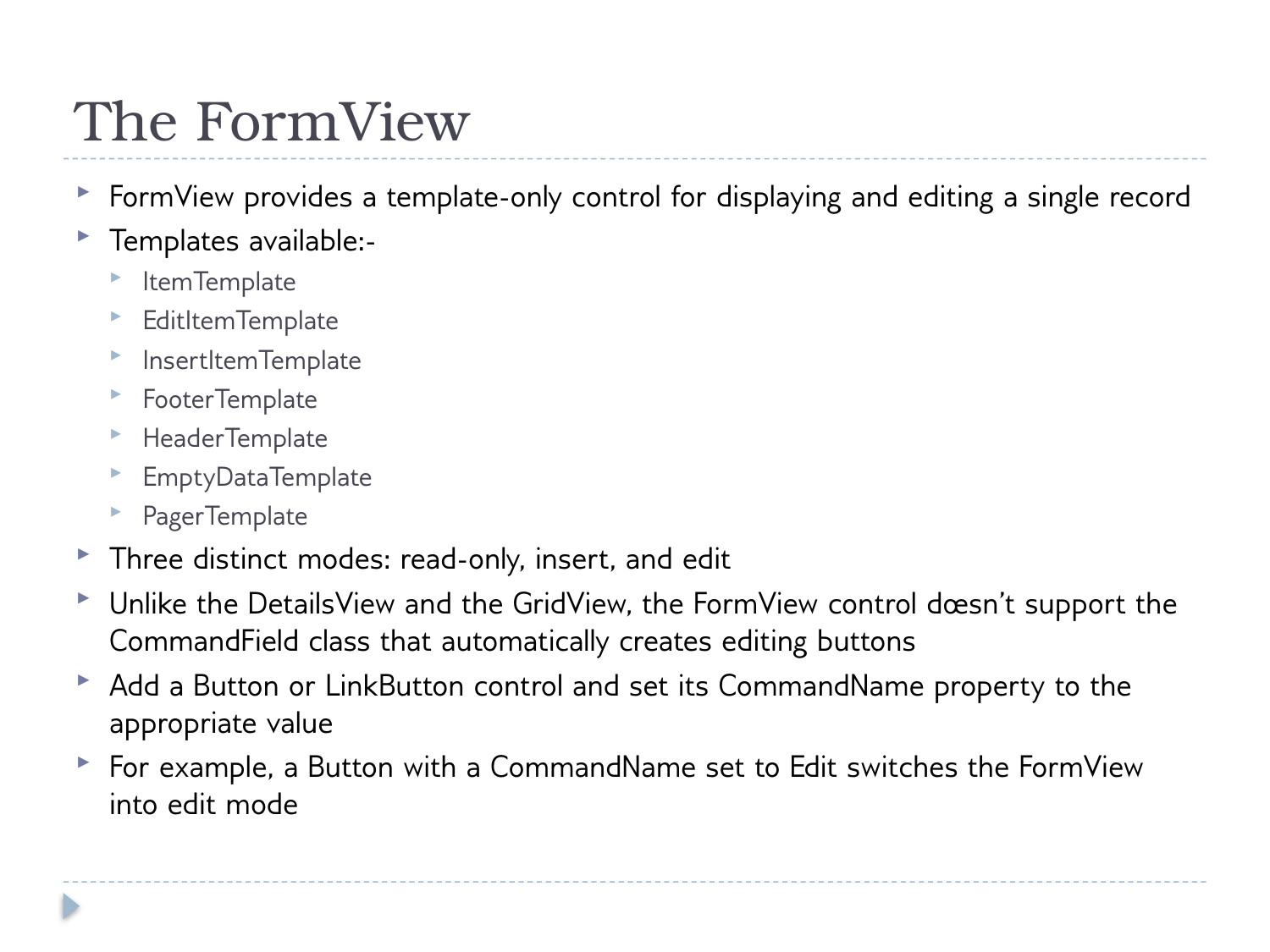

# The FormView
FormView provides a template-only control for displaying and editing a single record
Templates available:-
ItemTemplate
EditItemTemplate
InsertItemTemplate
FooterTemplate
HeaderTemplate
EmptyDataTemplate
PagerTemplate
Three distinct modes: read-only, insert, and edit
Unlike the DetailsView and the GridView, the FormView control doesn’t support the CommandField class that automatically creates editing buttons
Add a Button or LinkButton control and set its CommandName property to the appropriate value
For example, a Button with a CommandName set to Edit switches the FormView into edit mode